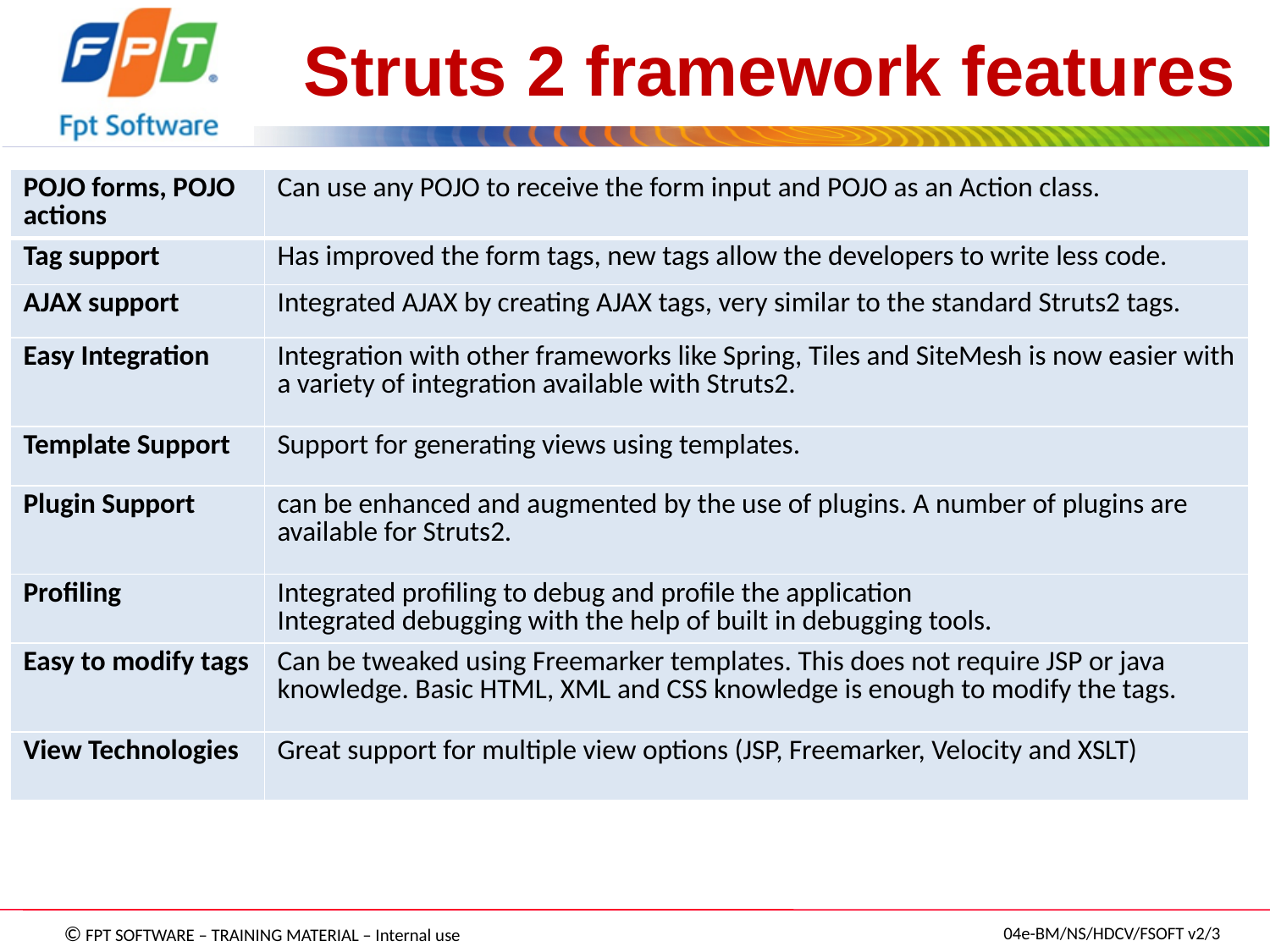

# Struts 2 framework features
| POJO forms, POJO actions | Can use any POJO to receive the form input and POJO as an Action class. |
| --- | --- |
| Tag support | Has improved the form tags, new tags allow the developers to write less code. |
| AJAX support | Integrated AJAX by creating AJAX tags, very similar to the standard Struts2 tags. |
| Easy Integration | Integration with other frameworks like Spring, Tiles and SiteMesh is now easier with a variety of integration available with Struts2. |
| Template Support | Support for generating views using templates. |
| Plugin Support | can be enhanced and augmented by the use of plugins. A number of plugins are available for Struts2. |
| Profiling | Integrated profiling to debug and profile the application Integrated debugging with the help of built in debugging tools. |
| Easy to modify tags | Can be tweaked using Freemarker templates. This does not require JSP or java knowledge. Basic HTML, XML and CSS knowledge is enough to modify the tags. |
| View Technologies | Great support for multiple view options (JSP, Freemarker, Velocity and XSLT) |